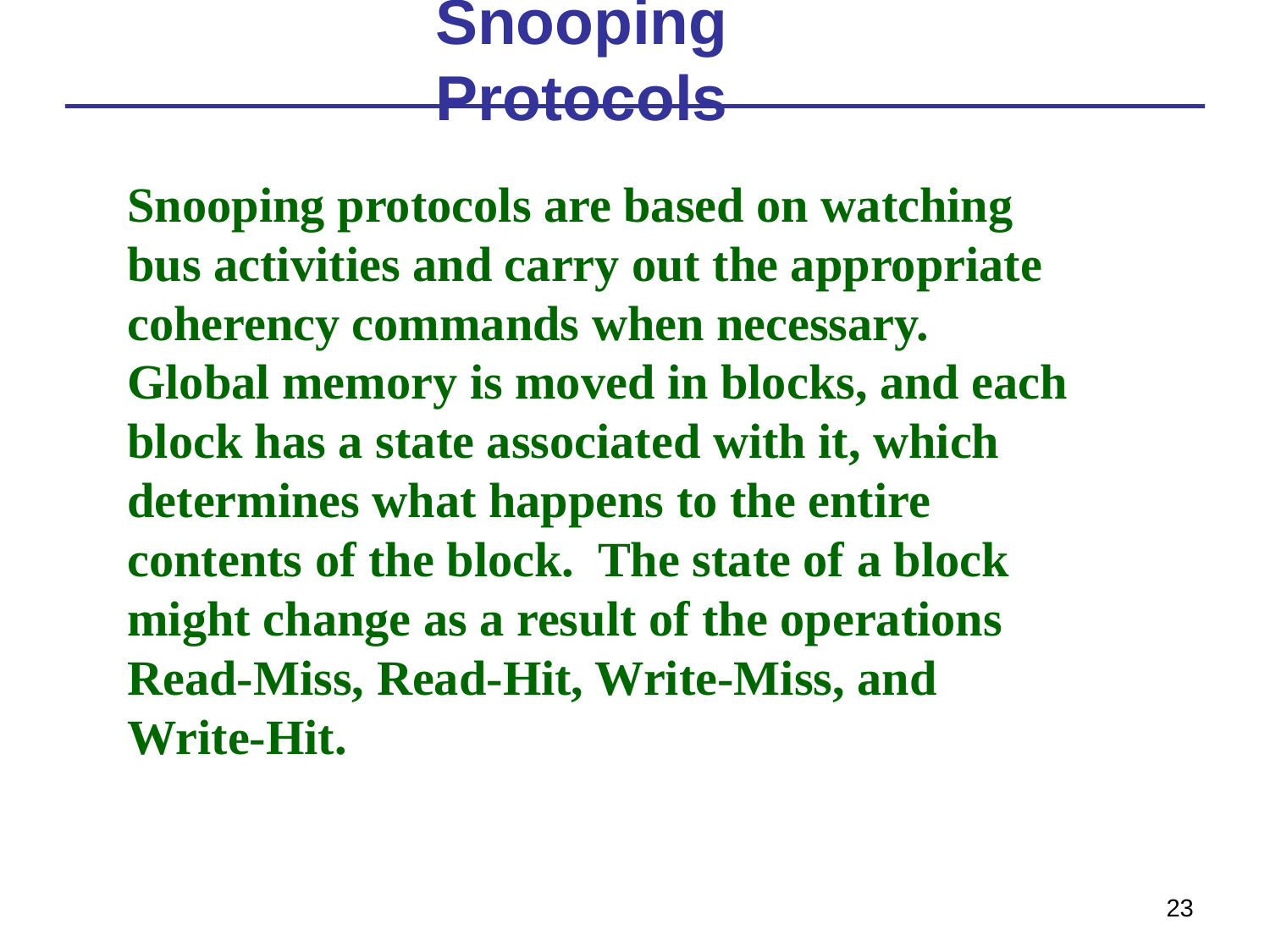

# Snooping Protocols
Snooping protocols are based on watching bus activities and carry out the appropriate coherency commands when necessary.  Global memory is moved in blocks, and each block has a state associated with it, which determines what happens to the entire contents of the block.  The state of a block might change as a result of the operations Read-Miss, Read-Hit, Write-Miss, and Write-Hit.
23